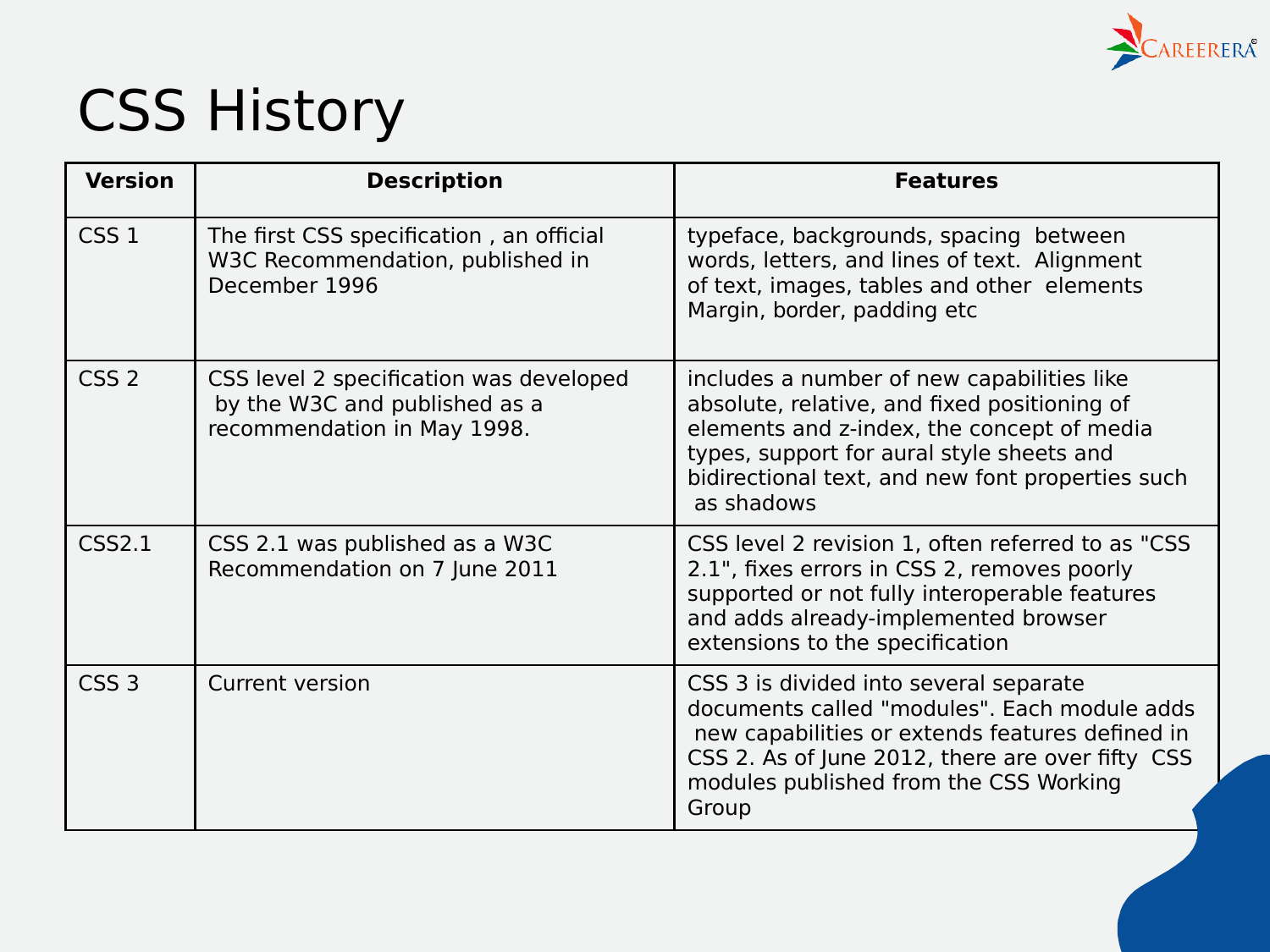

R
# CSS History
| Version | Description | Features |
| --- | --- | --- |
| CSS 1 | The ﬁrst CSS speciﬁcation , an oﬃcial W3C Recommendation, published in December 1996 | typeface, backgrounds, spacing between words, letters, and lines of text. Alignment of text, images, tables and other elements Margin, border, padding etc |
| CSS 2 | CSS level 2 speciﬁcation was developed by the W3C and published as a recommendation in May 1998. | includes a number of new capabilities like absolute, relative, and ﬁxed positioning of elements and z-index, the concept of media types, support for aural style sheets and bidirectional text, and new font properties such as shadows |
| CSS2.1 | CSS 2.1 was published as a W3C Recommendation on 7 June 2011 | CSS level 2 revision 1, often referred to as "CSS 2.1", ﬁxes errors in CSS 2, removes poorly supported or not fully interoperable features and adds already-implemented browser extensions to the speciﬁcation |
| CSS 3 | Current version | CSS 3 is divided into several separate documents called "modules". Each module adds new capabilities or extends features deﬁned in CSS 2. As of June 2012, there are over ﬁfty CSS modules published from the CSS Working Group |